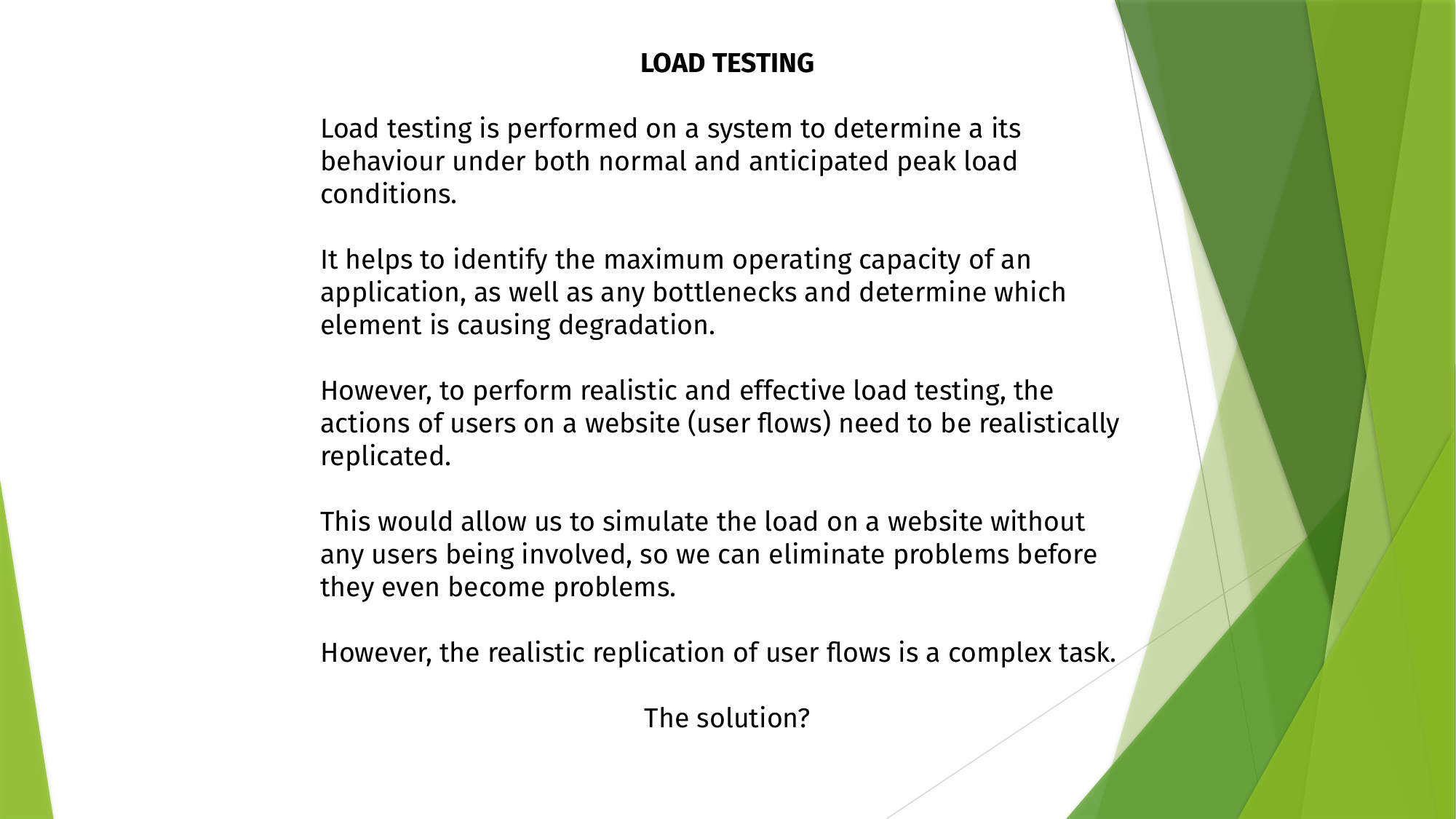

LOAD TESTING

Load testing is performed on a system to determine a its behaviour under both normal and anticipated peak load conditions.

It helps to identify the maximum operating capacity of an application, as well as any bottlenecks and determine which element is causing degradation.

However, to perform realistic and effective load testing, the actions of users on a website (user flows) need to be realistically replicated.

This would allow us to simulate the load on a website without any users being involved, so we can eliminate problems before they even become problems.

However, the realistic replication of user flows is a complex task.

The solution?